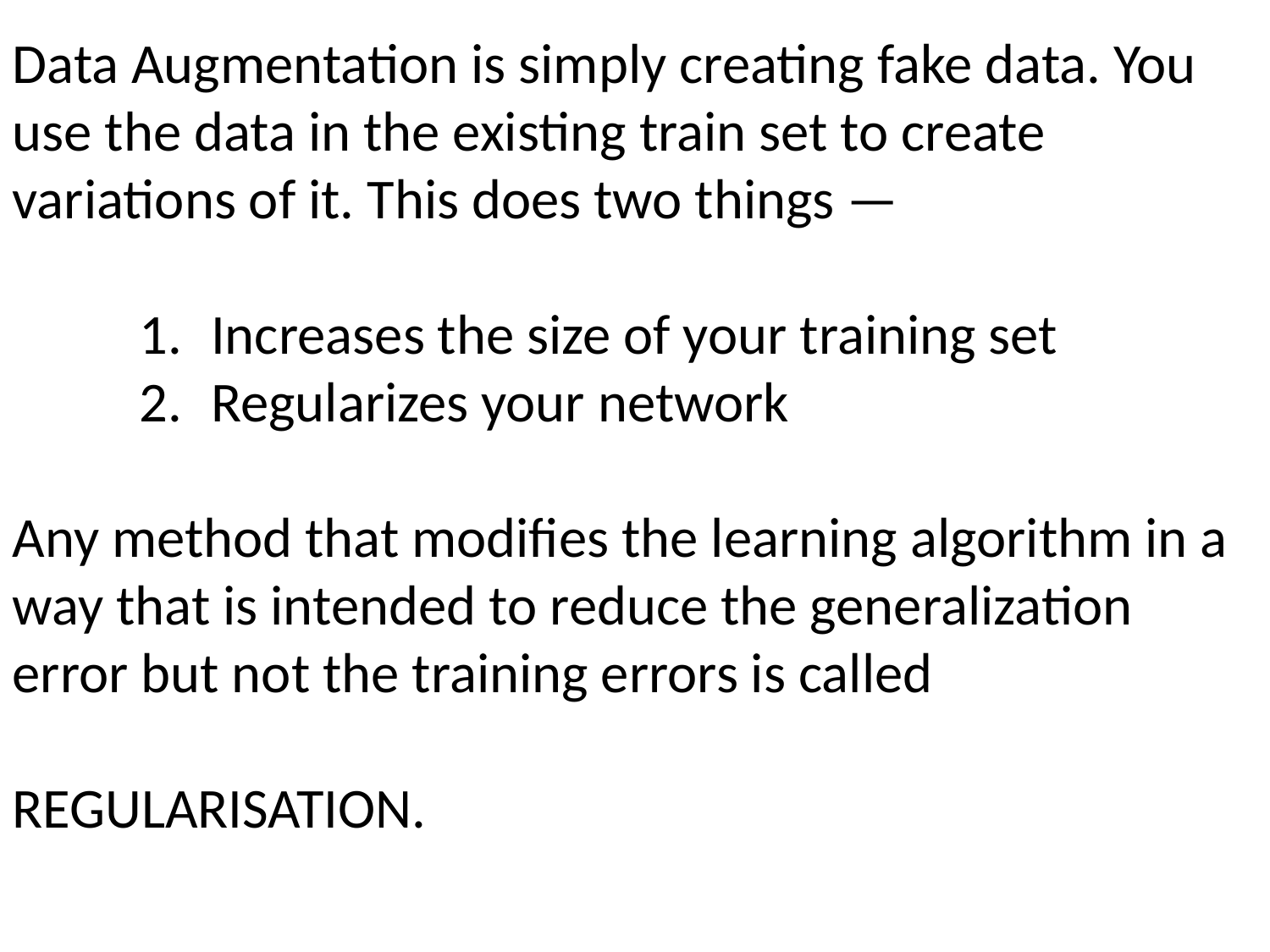

Data Augmentation is simply creating fake data. You use the data in the existing train set to create variations of it. This does two things —

Increases the size of your training set
Regularizes your network

Any method that modifies the learning algorithm in a way that is intended to reduce the generalization error but not the training errors is called

REGULARISATION.